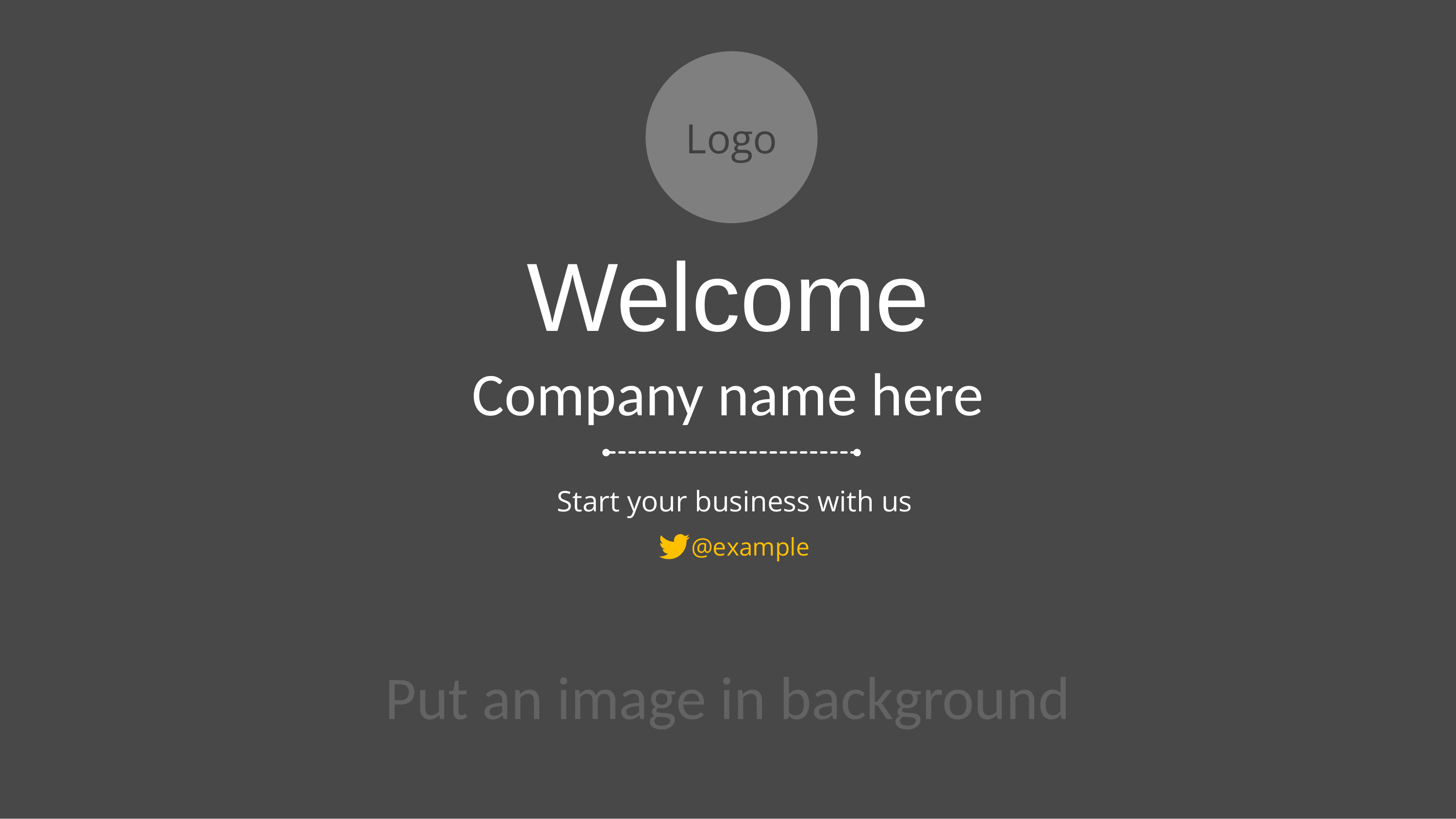

Put an image in background
Logo
Welcome
# Company name here
Start your business with us
@example